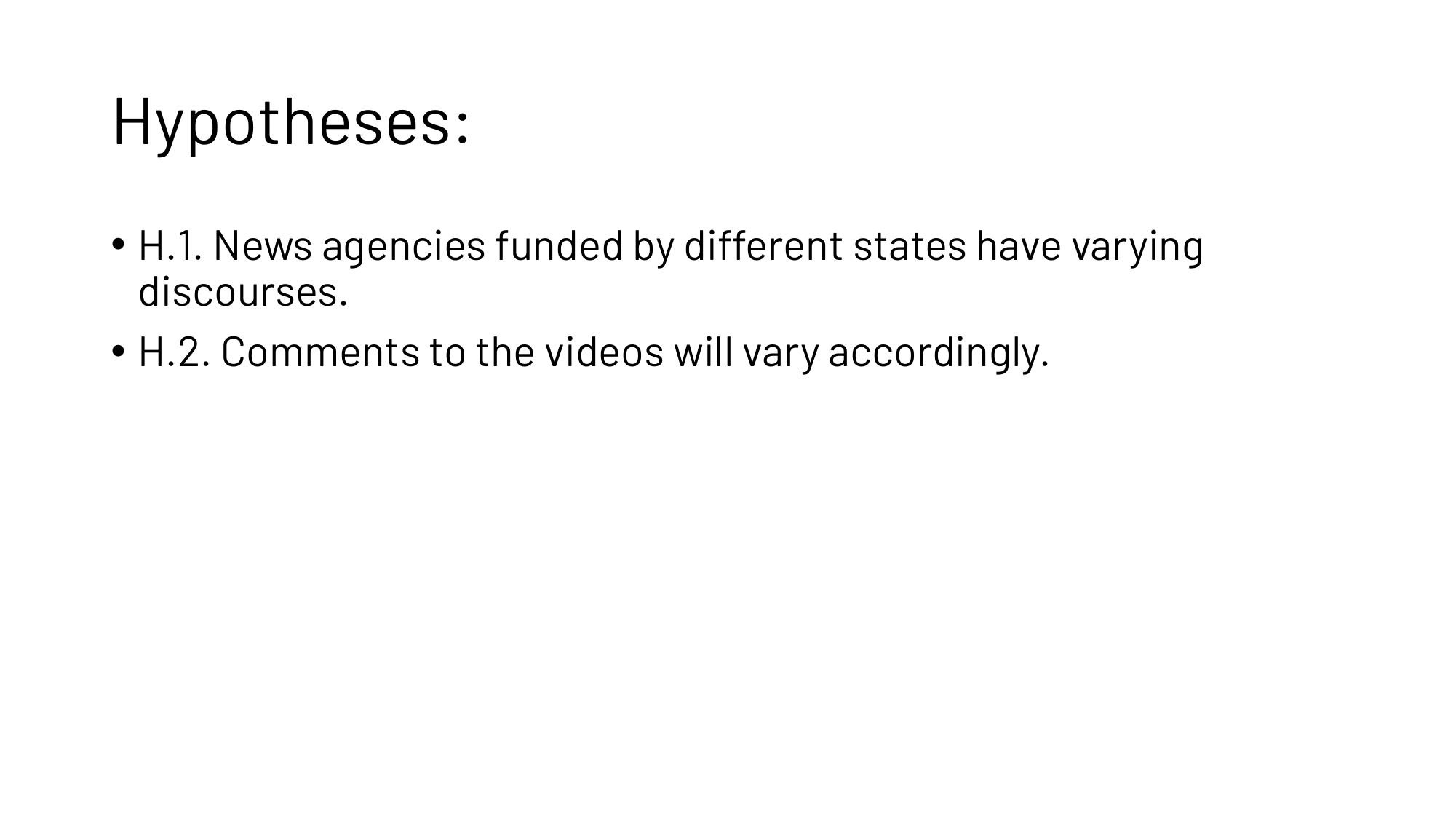

# Hypotheses:
H.1. News agencies funded by different states have varying discourses.
H.2. Comments to the videos will vary accordingly.